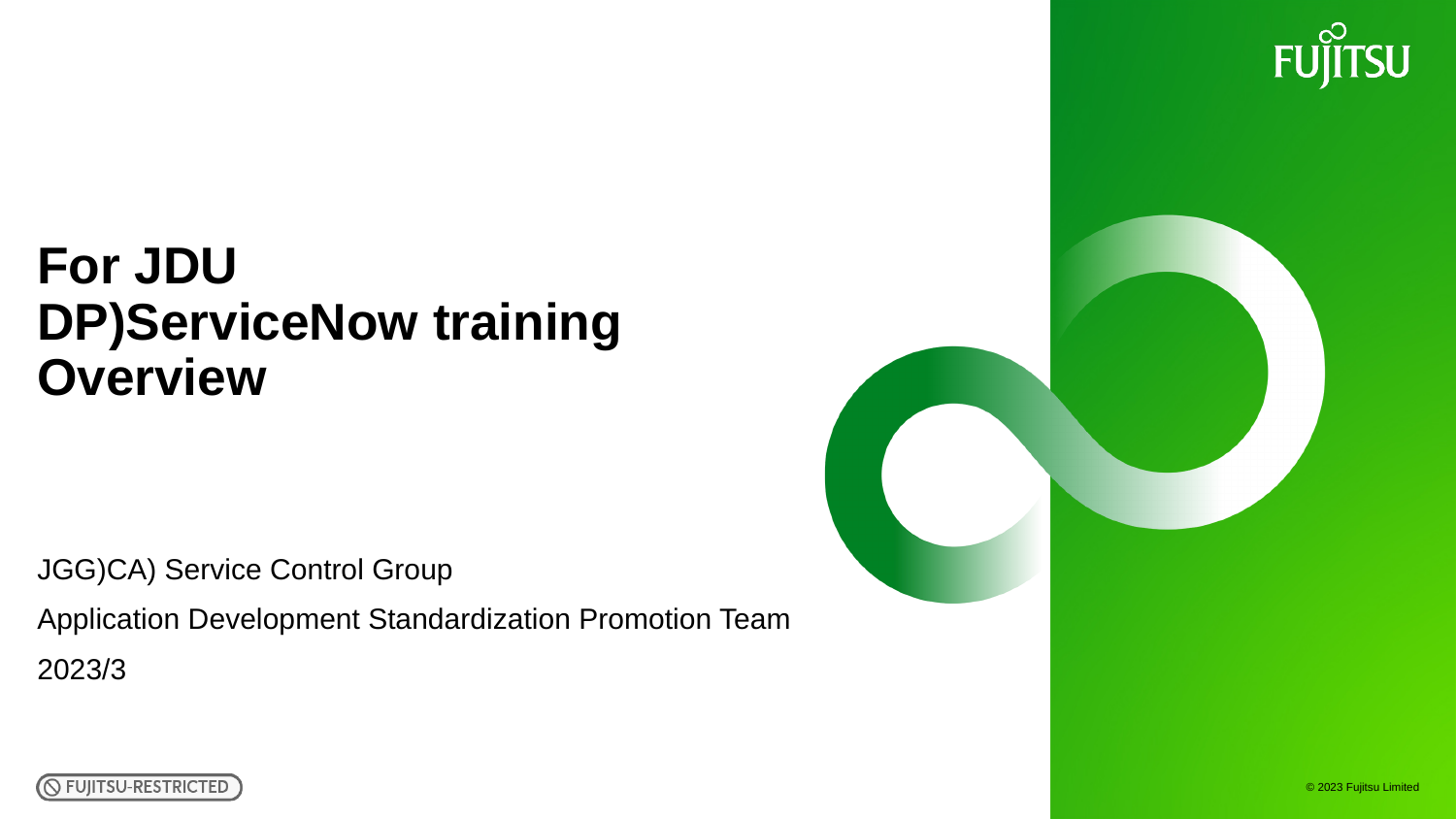

# For JDU DP)ServiceNow training Overview
JGG)CA) Service Control Group
Application Development Standardization Promotion Team
2023/3
1
© 2023 Fujitsu Limited